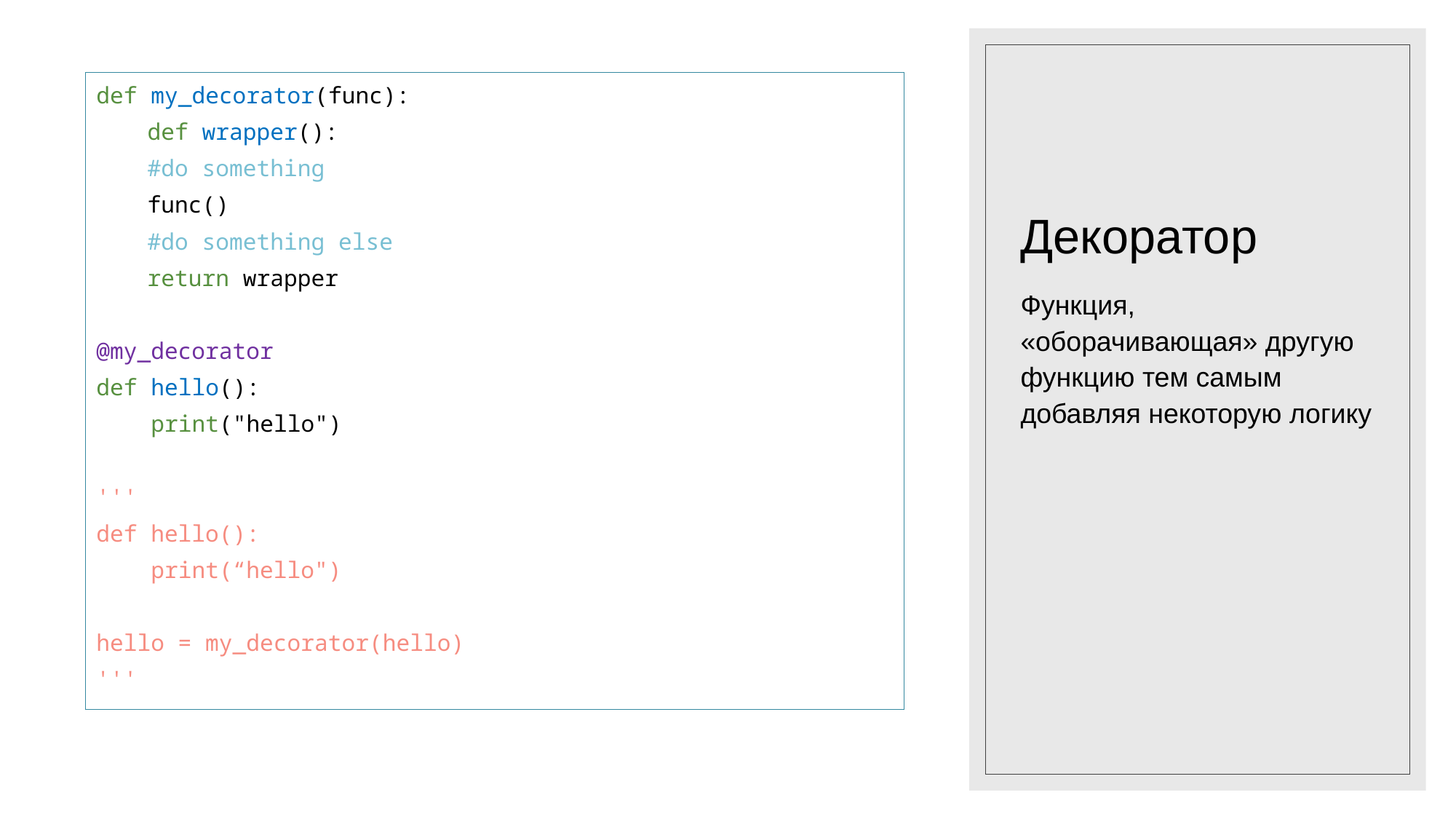

# Декоратор
def my_decorator(func):
	def wrapper():
		#do something
		func()
		#do something else
	return wrapper

@my_decorator
def hello():
    print("hello")

'''
def hello():
    print(“hello")

hello = my_decorator(hello)
'''
Функция, «оборачивающая» другую функцию тем самым добавляя некоторую логику